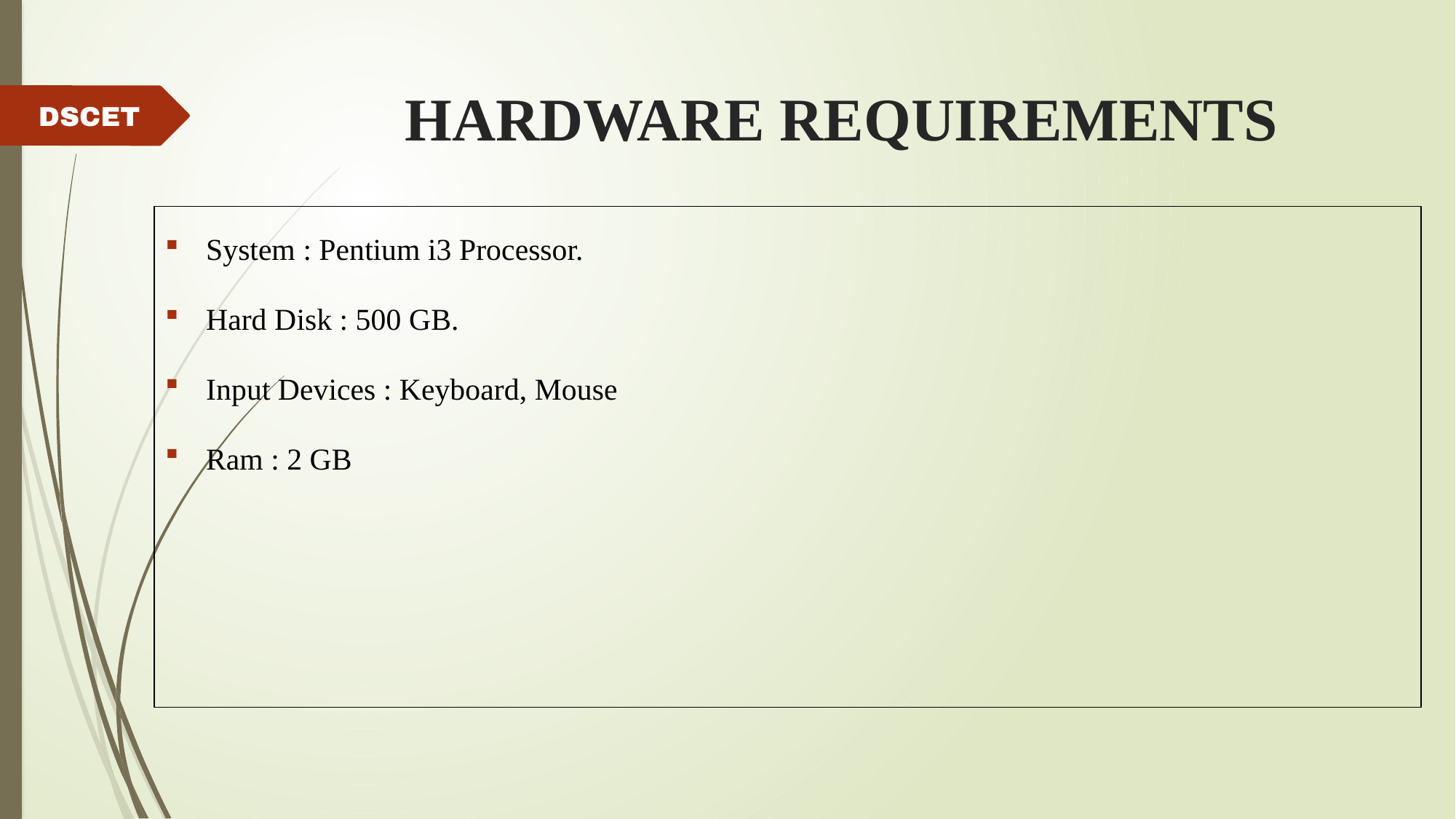

# HARDWARE REQUIREMENTS
DSCET
System : Pentium i3 Processor.
Hard Disk : 500 GB.
Input Devices : Keyboard, Mouse
Ram : 2 GB